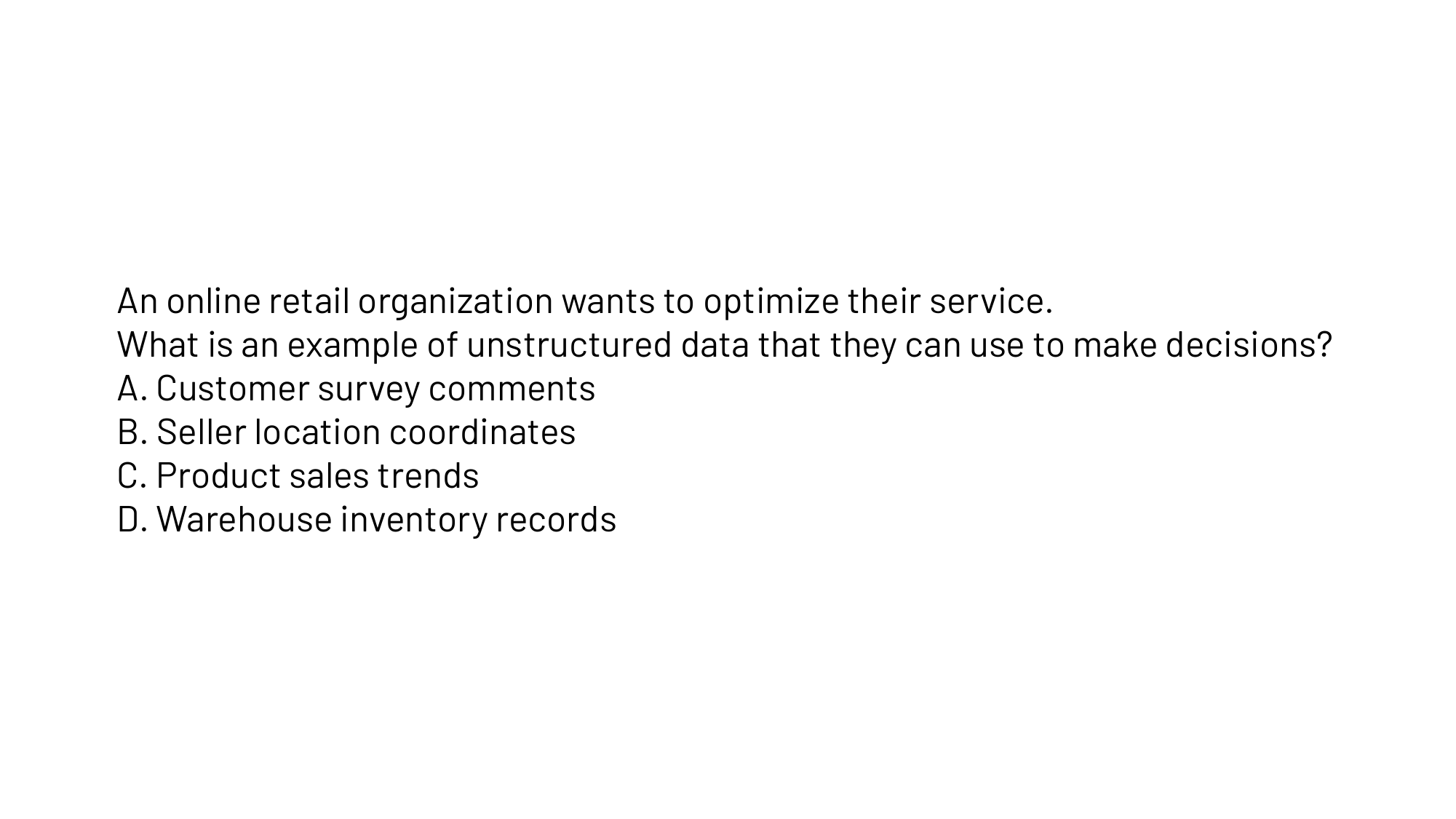

An online retail organization wants to optimize their service.
What is an example of unstructured data that they can use to make decisions?
A. Customer survey comments
B. Seller location coordinates
C. Product sales trends
D. Warehouse inventory records